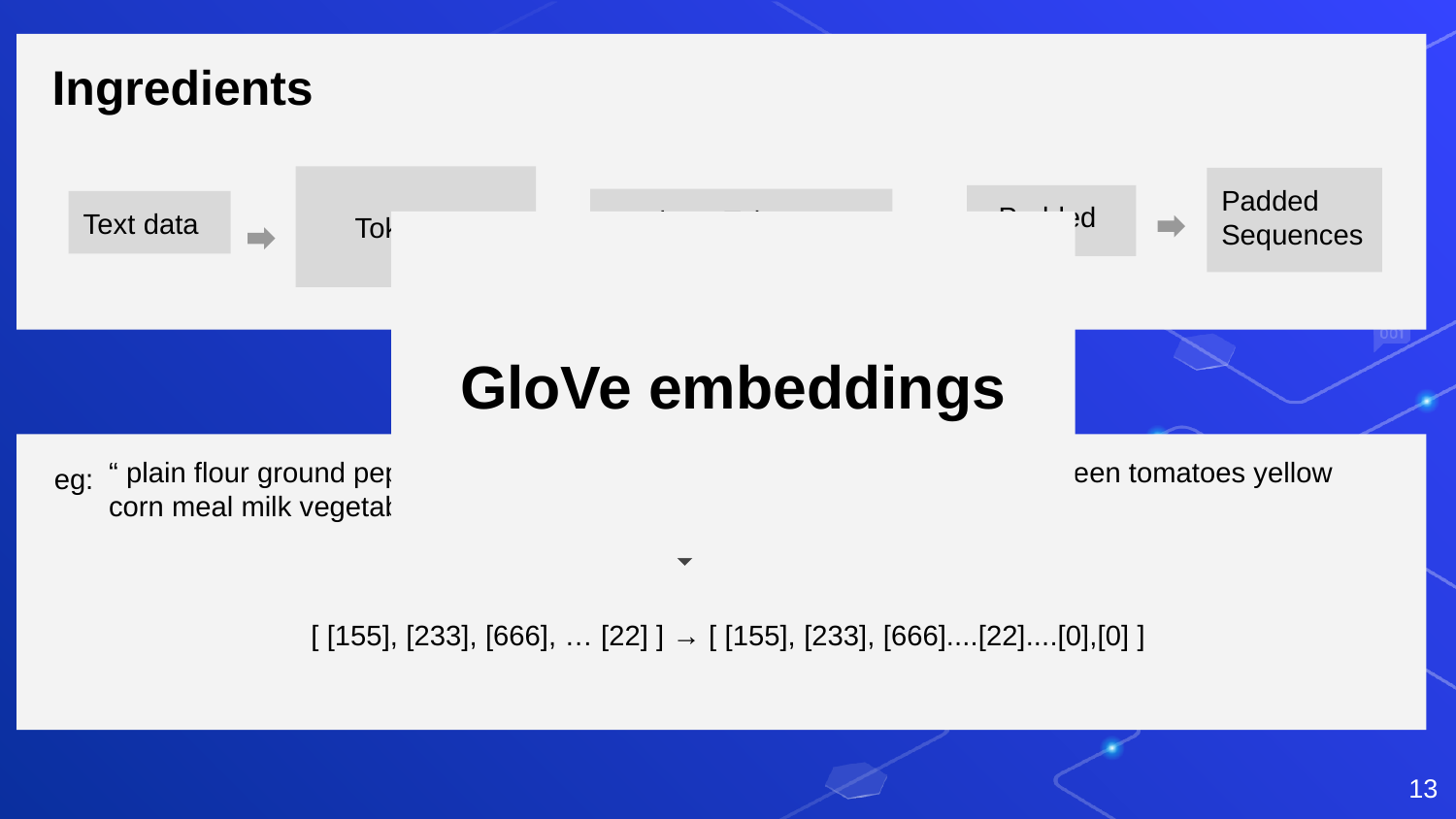

Ingredients

Tokenizer
Padded Sequences
Padded
words → Tokens
String → Sequences
Text data

GloVe embeddings

“ plain flour ground pepper salt tomatoes ground black pepper thyme eggs green tomatoes yellow corn meal milk vegetable oil ”
eg:

[ [155], [233], [666], … [22] ] → [ [155], [233], [666]....[22]....[0],[0] ]
13